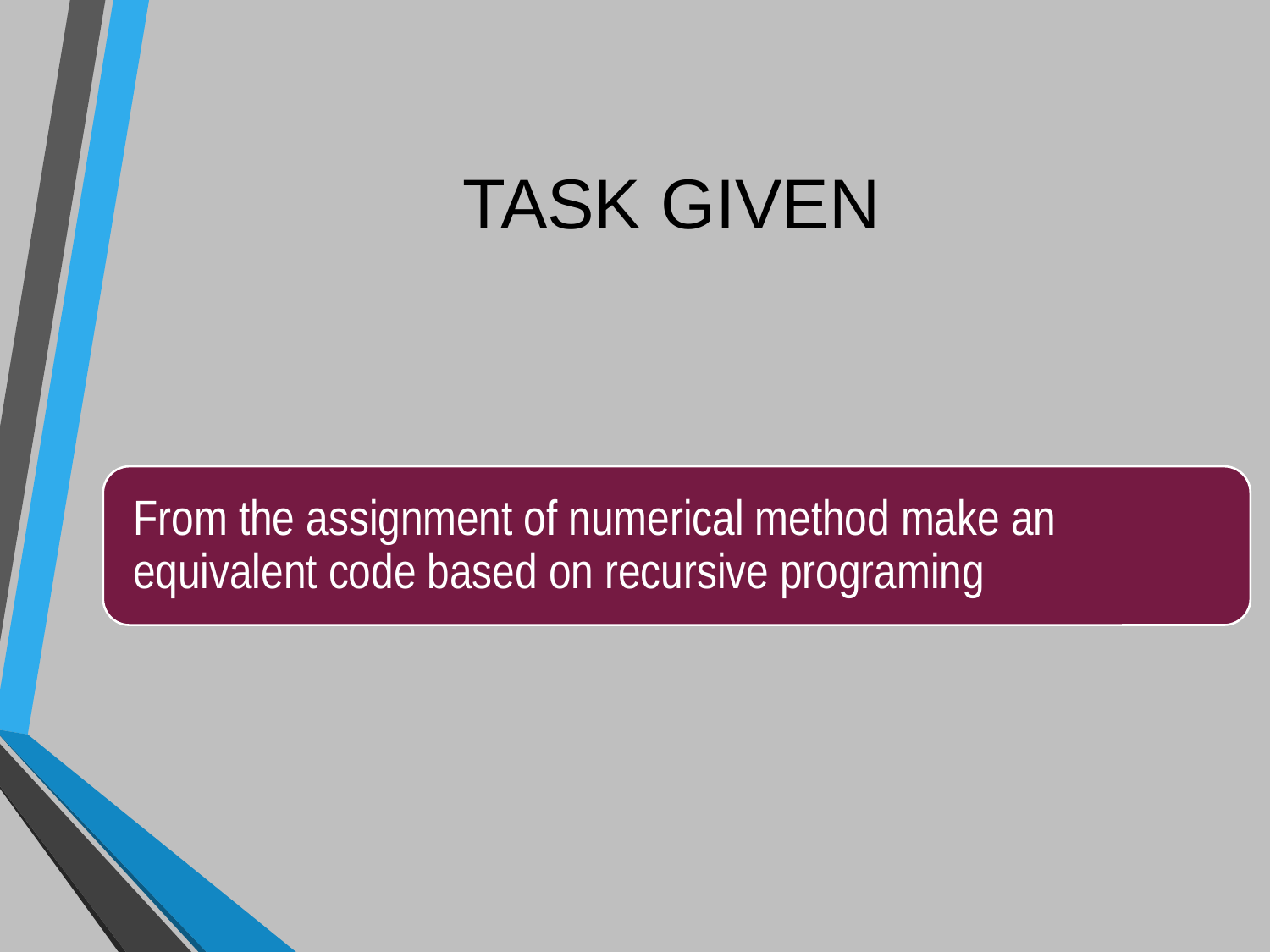

# TASK GIVEN
From the assignment of numerical method make an equivalent code based on recursive programing